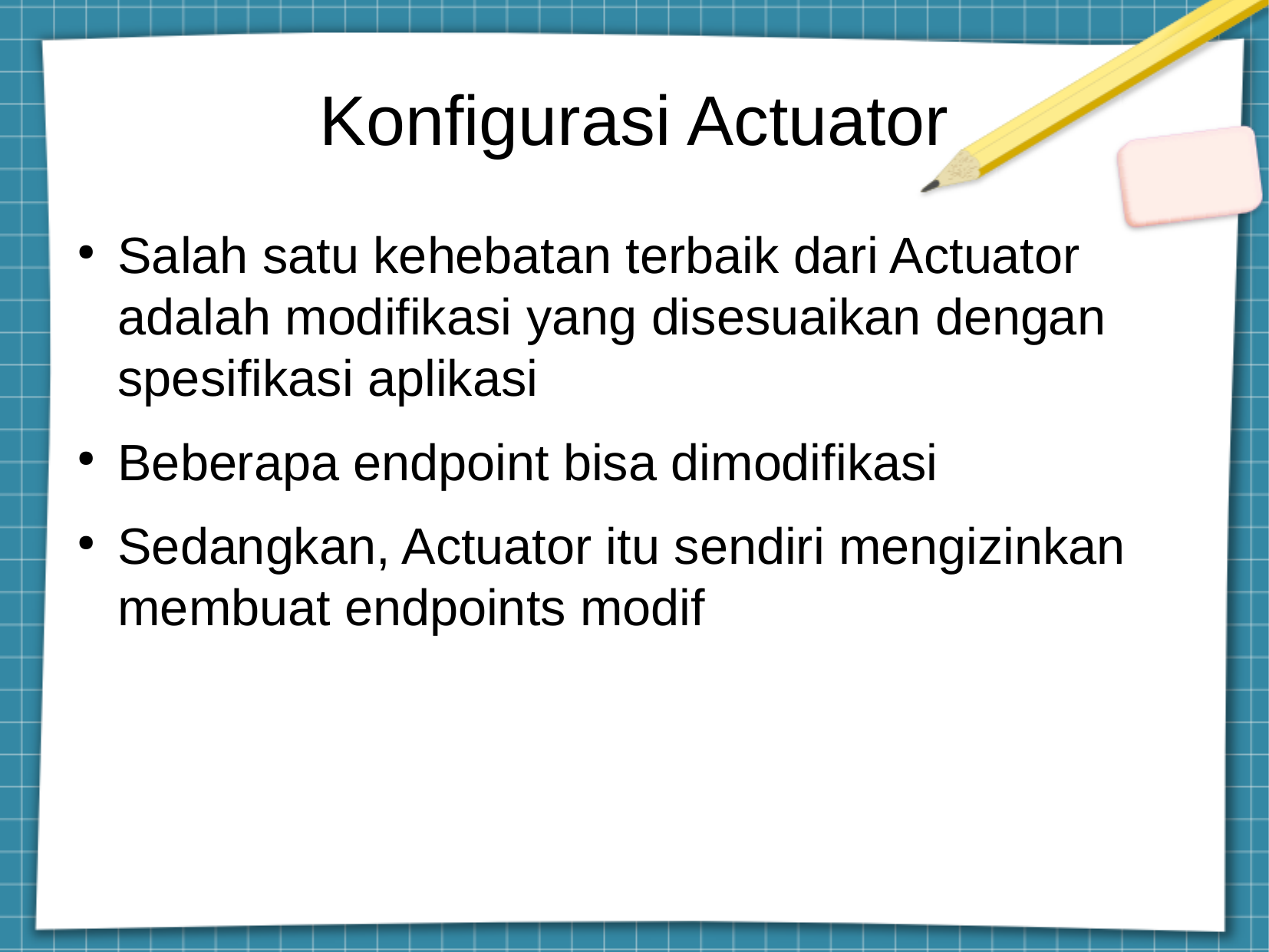

Konfigurasi Actuator
Salah satu kehebatan terbaik dari Actuator adalah modifikasi yang disesuaikan dengan spesifikasi aplikasi
Beberapa endpoint bisa dimodifikasi
Sedangkan, Actuator itu sendiri mengizinkan membuat endpoints modif